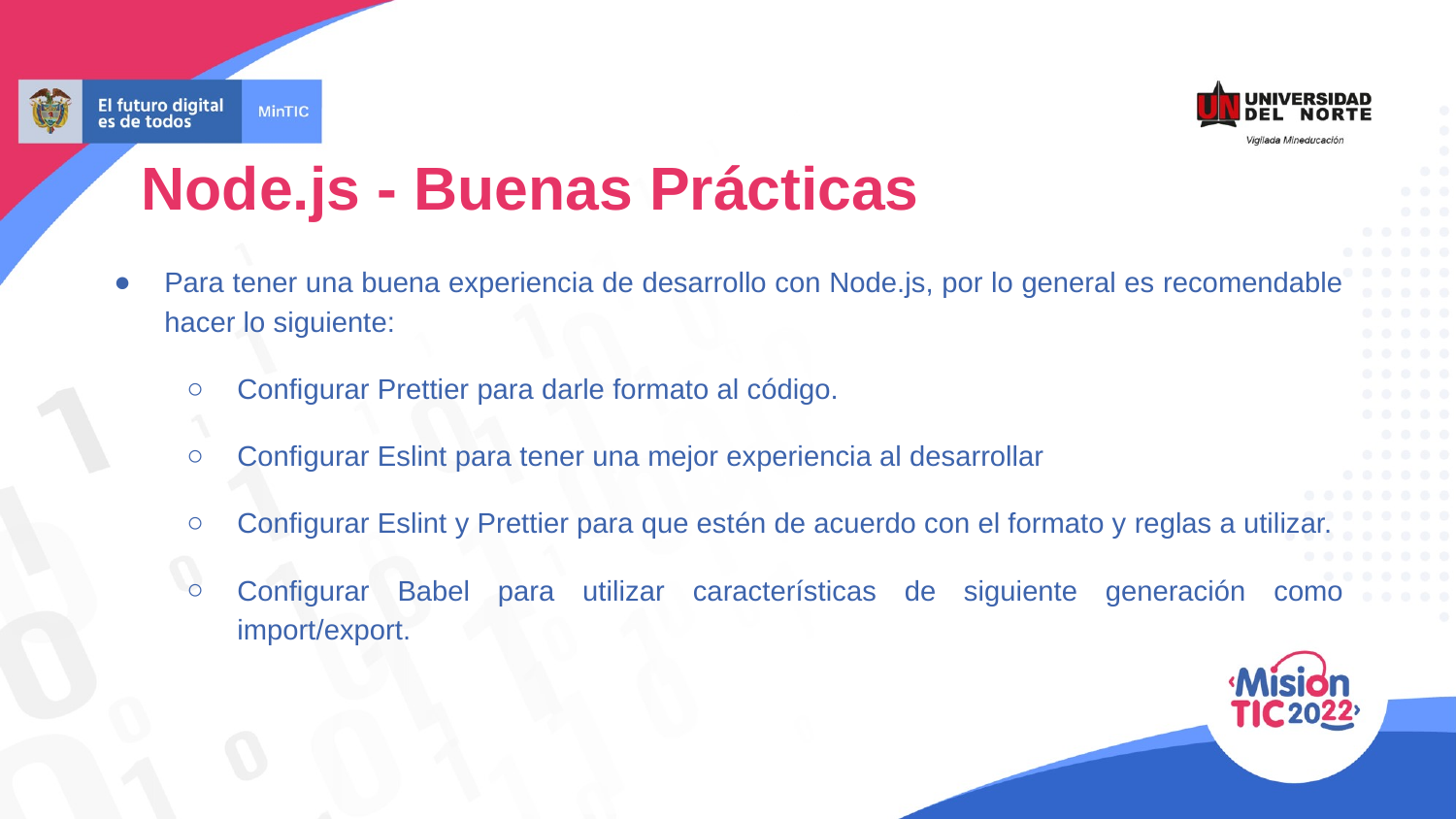

Node.js - Buenas Prácticas
Para tener una buena experiencia de desarrollo con Node.js, por lo general es recomendable hacer lo siguiente:
Configurar Prettier para darle formato al código.
Configurar Eslint para tener una mejor experiencia al desarrollar
Configurar Eslint y Prettier para que estén de acuerdo con el formato y reglas a utilizar.
Configurar Babel para utilizar características de siguiente generación como import/export.